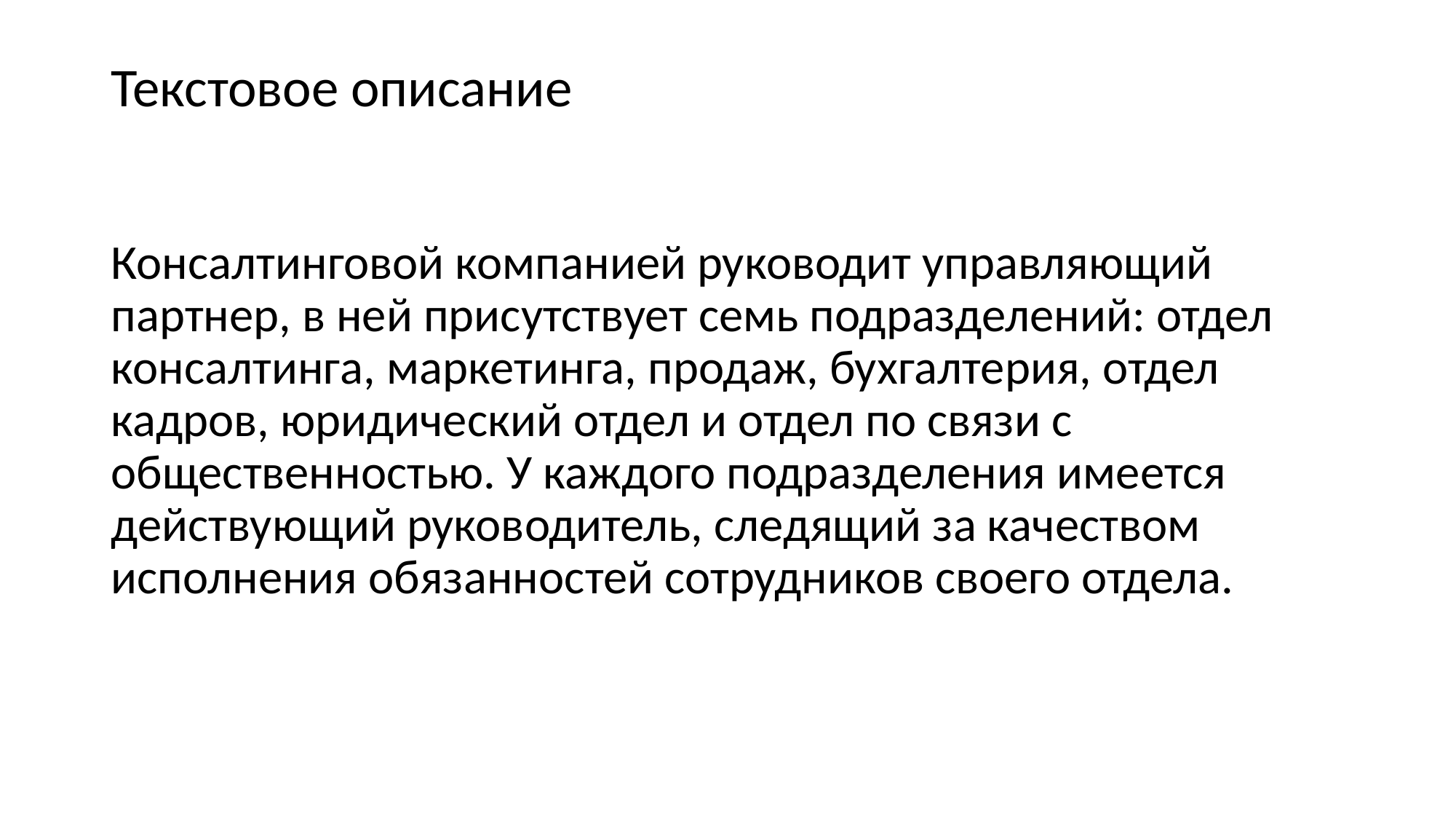

# Текстовое описание
Консалтинговой компанией руководит управляющий партнер, в ней присутствует семь подразделений: отдел консалтинга, маркетинга, продаж, бухгалтерия, отдел кадров, юридический отдел и отдел по связи с общественностью. У каждого подразделения имеется действующий руководитель, следящий за качеством исполнения обязанностей сотрудников своего отдела.